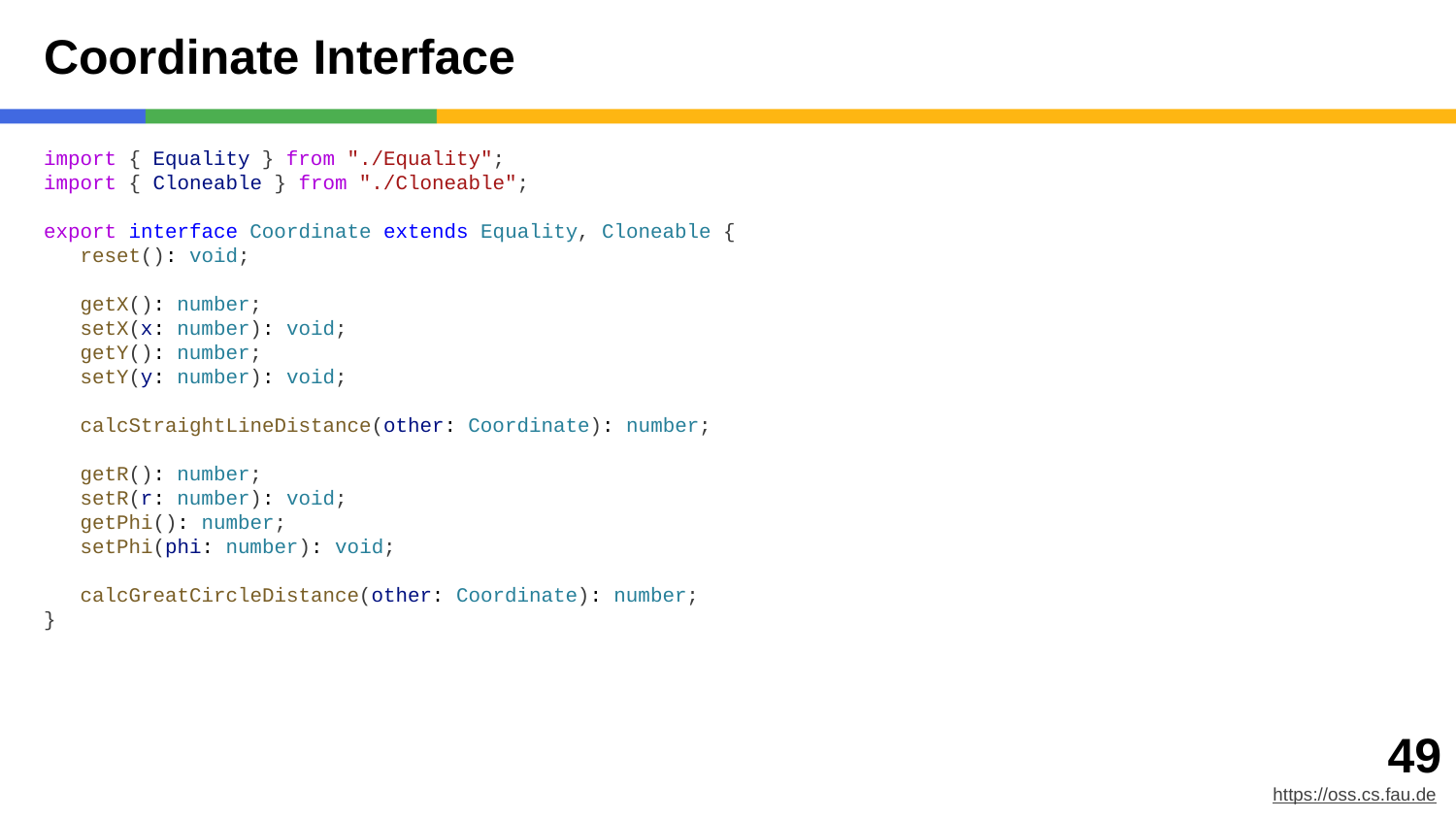

# Coordinate Interface
import { Equality } from "./Equality";
import { Cloneable } from "./Cloneable";

export interface Coordinate extends Equality, Cloneable {
   reset(): void;

   getX(): number;
   setX(x: number): void;
   getY(): number;
   setY(y: number): void;

   calcStraightLineDistance(other: Coordinate): number;

   getR(): number;
   setR(r: number): void;
   getPhi(): number;
   setPhi(phi: number): void;

   calcGreatCircleDistance(other: Coordinate): number;
}

49
https://oss.cs.fau.de